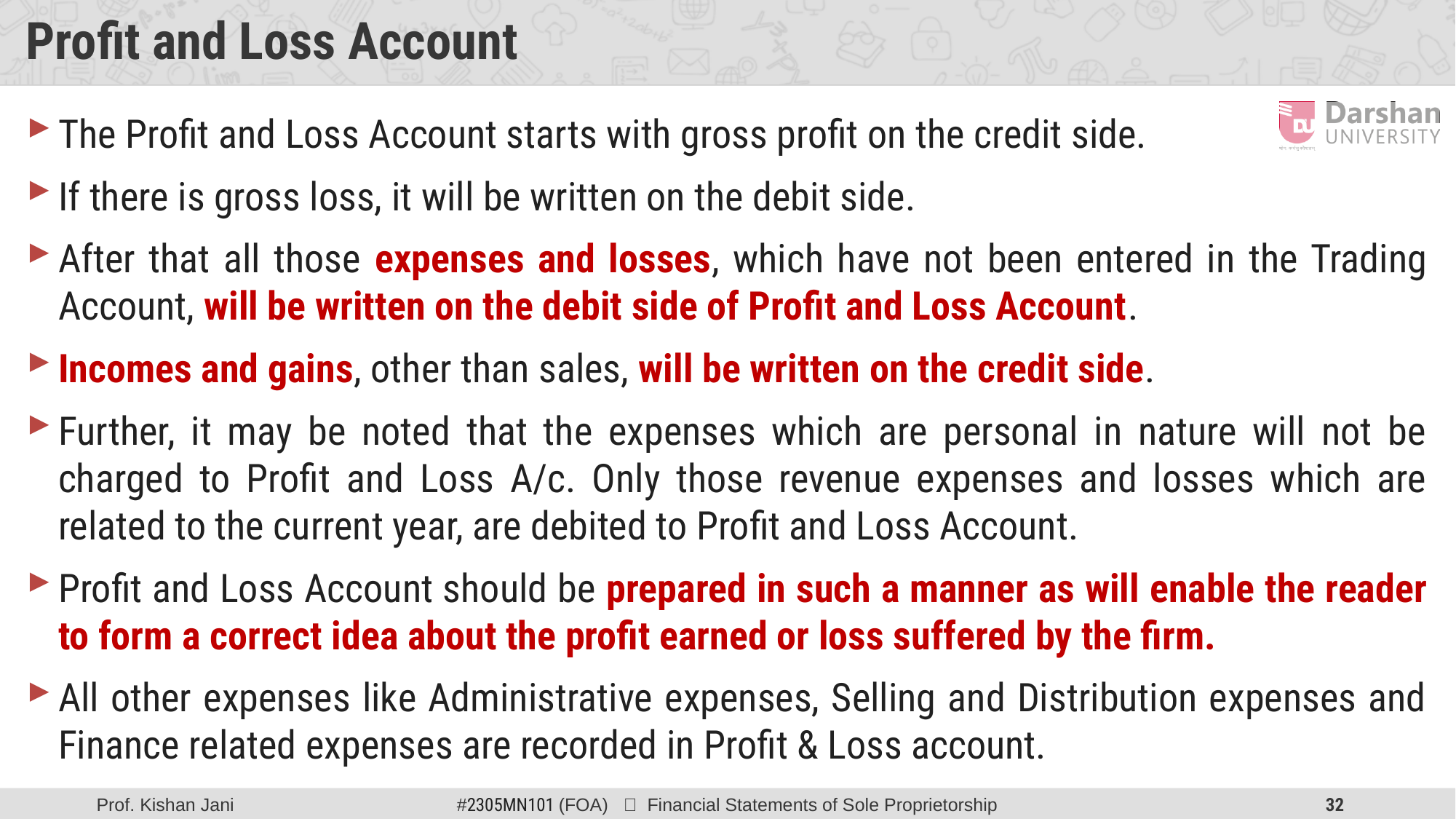

# Profit and Loss Account
The Profit and Loss Account starts with gross profit on the credit side.
If there is gross loss, it will be written on the debit side.
After that all those expenses and losses, which have not been entered in the Trading Account, will be written on the debit side of Profit and Loss Account.
Incomes and gains, other than sales, will be written on the credit side.
Further, it may be noted that the expenses which are personal in nature will not be charged to Profit and Loss A/c. Only those revenue expenses and losses which are related to the current year, are debited to Profit and Loss Account.
Profit and Loss Account should be prepared in such a manner as will enable the reader to form a correct idea about the profit earned or loss suffered by the firm.
All other expenses like Administrative expenses, Selling and Distribution expenses and Finance related expenses are recorded in Profit & Loss account.